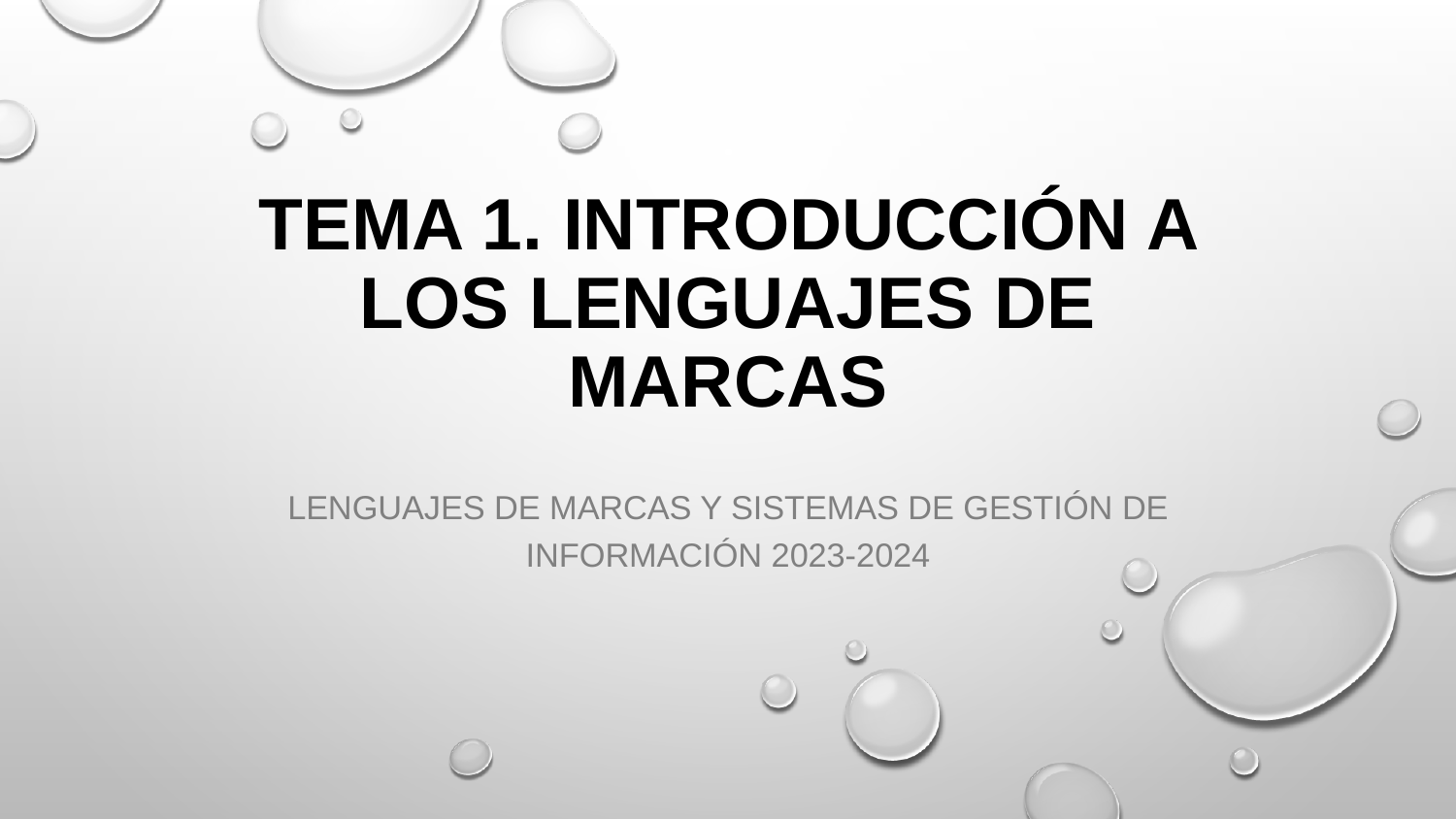

# Tema 1. Introducción a los lenguajes de marcas
Lenguajes de marcas y sistemas de gestión de información 2023-2024